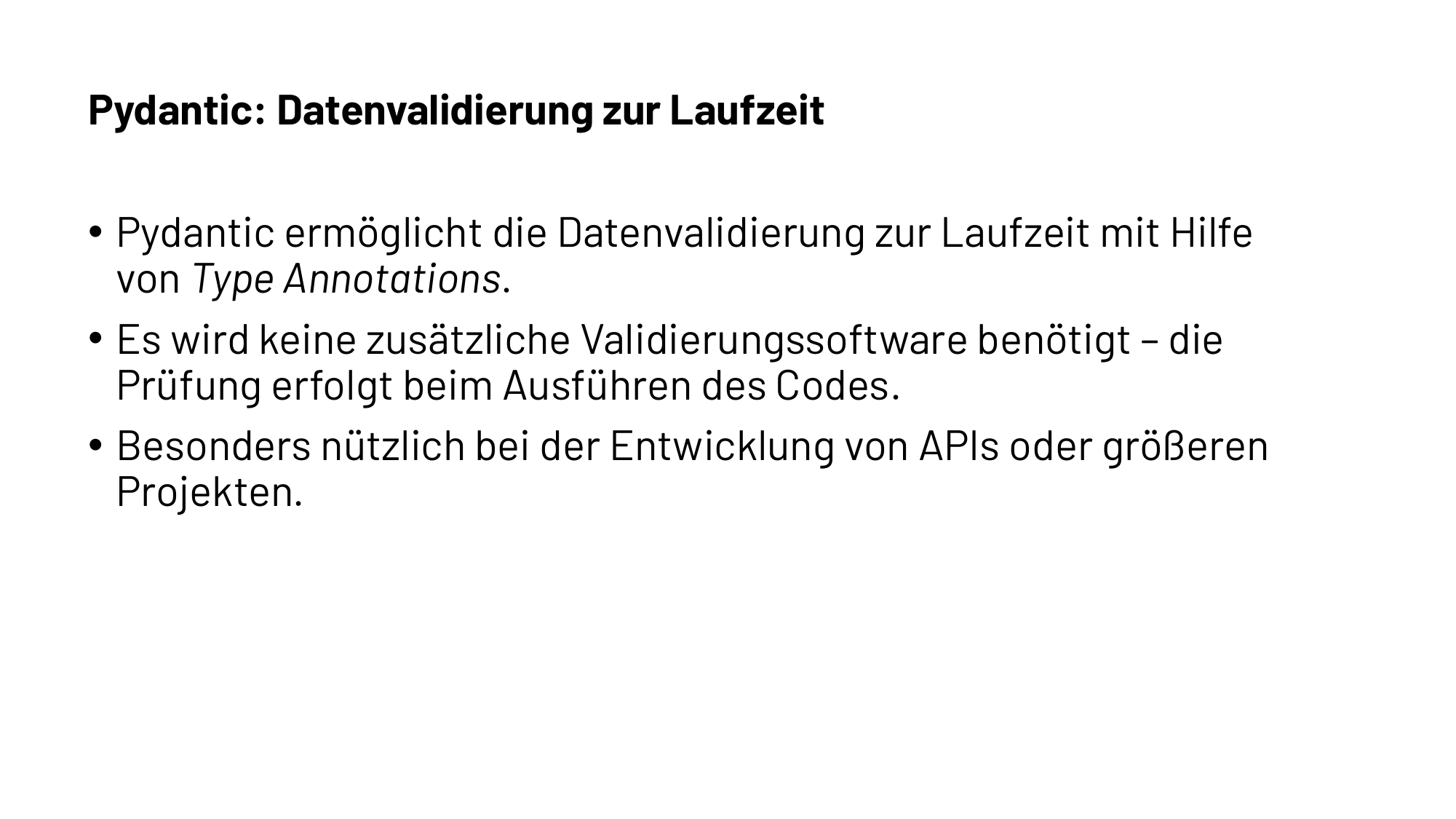

Pydantic: Datenvalidierung zur Laufzeit

Pydantic ermöglicht die Datenvalidierung zur Laufzeit mit Hilfe von Type Annotations.
Es wird keine zusätzliche Validierungssoftware benötigt – die Prüfung erfolgt beim Ausführen des Codes.
Besonders nützlich bei der Entwicklung von APIs oder größeren Projekten.